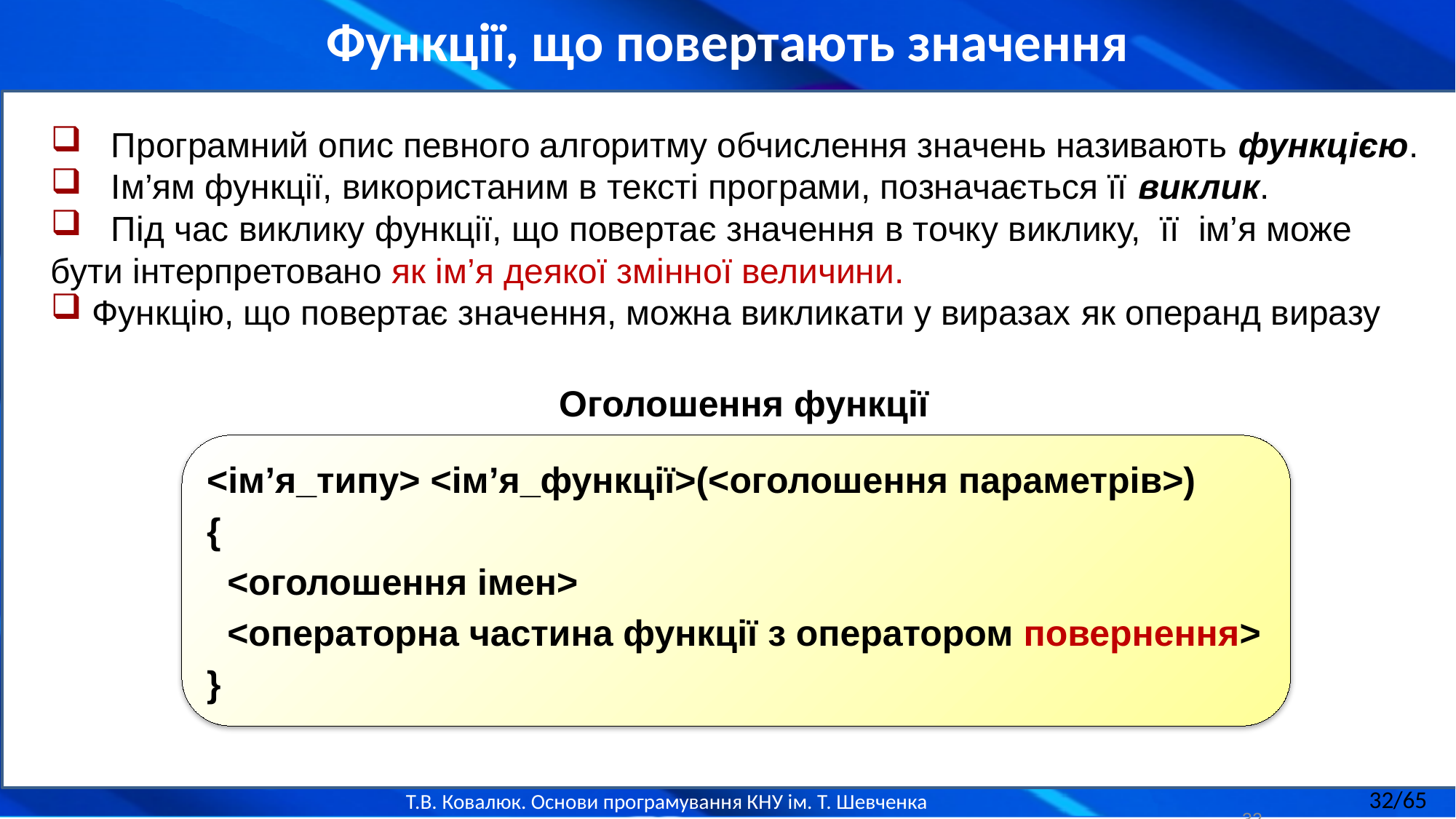

Функції, що повертають значення
   Програмний опис певного алгоритму обчислення значень називають функцією.
   Ім’ям функції, використаним в тексті програми, позначається її виклик.
   Під час виклику функції, що повертає значення в точку виклику,  її  ім’я може бути інтерпретовано як ім’я деякої змінної величини.
 Функцію, що повертає значення, можна викликати у виразах як операнд виразу
Оголошення функції
<ім’я_типу> <ім’я_функції>(<оголошення параметрів>)
{
  <оголошення імен>
  <операторна частина функції з оператором повернення>
}
32